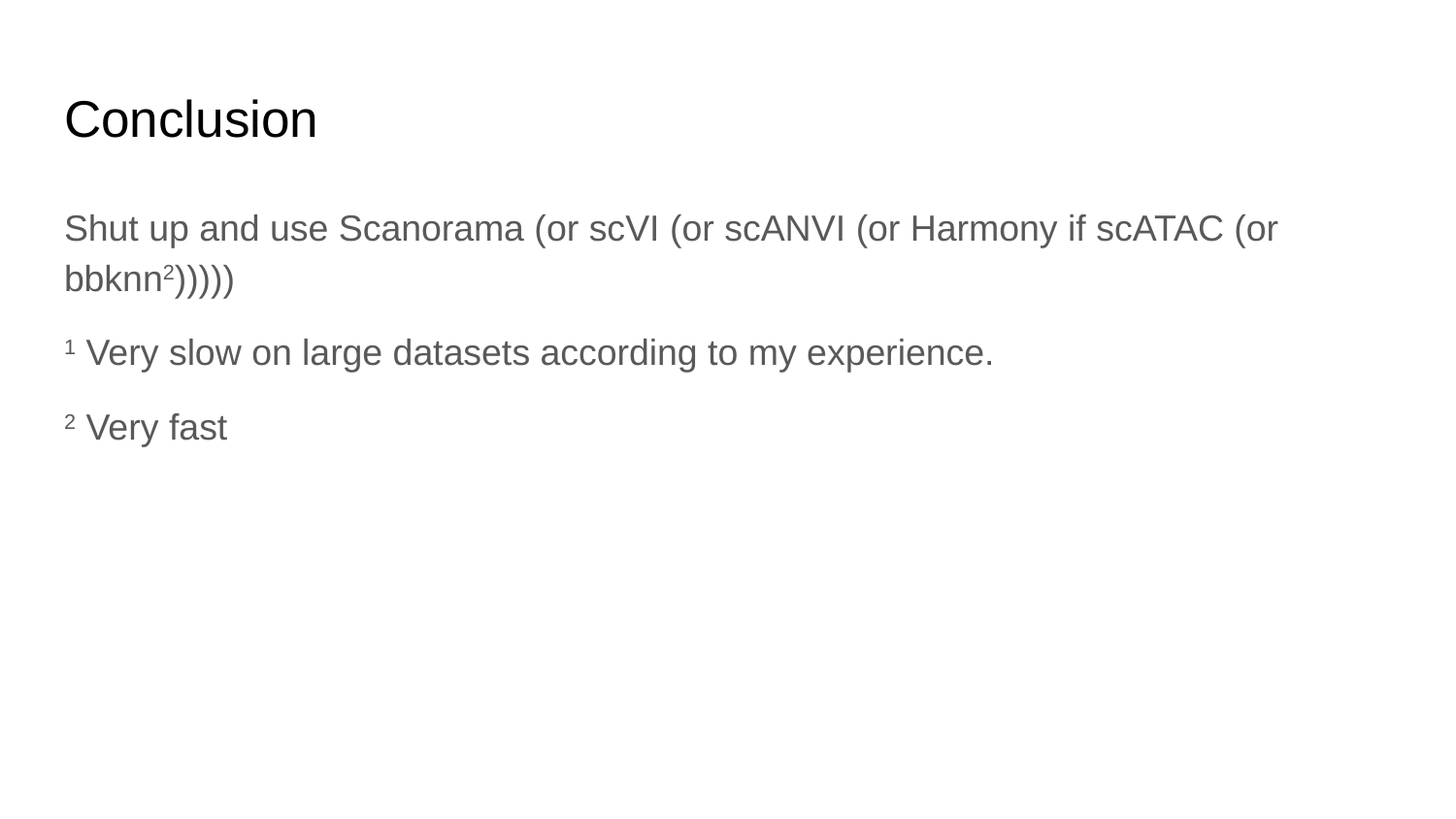

# Conclusion
Shut up and use Scanorama (or scVI (or scANVI (or Harmony if scATAC (or bbknn2)))))
1 Very slow on large datasets according to my experience.
2 Very fast